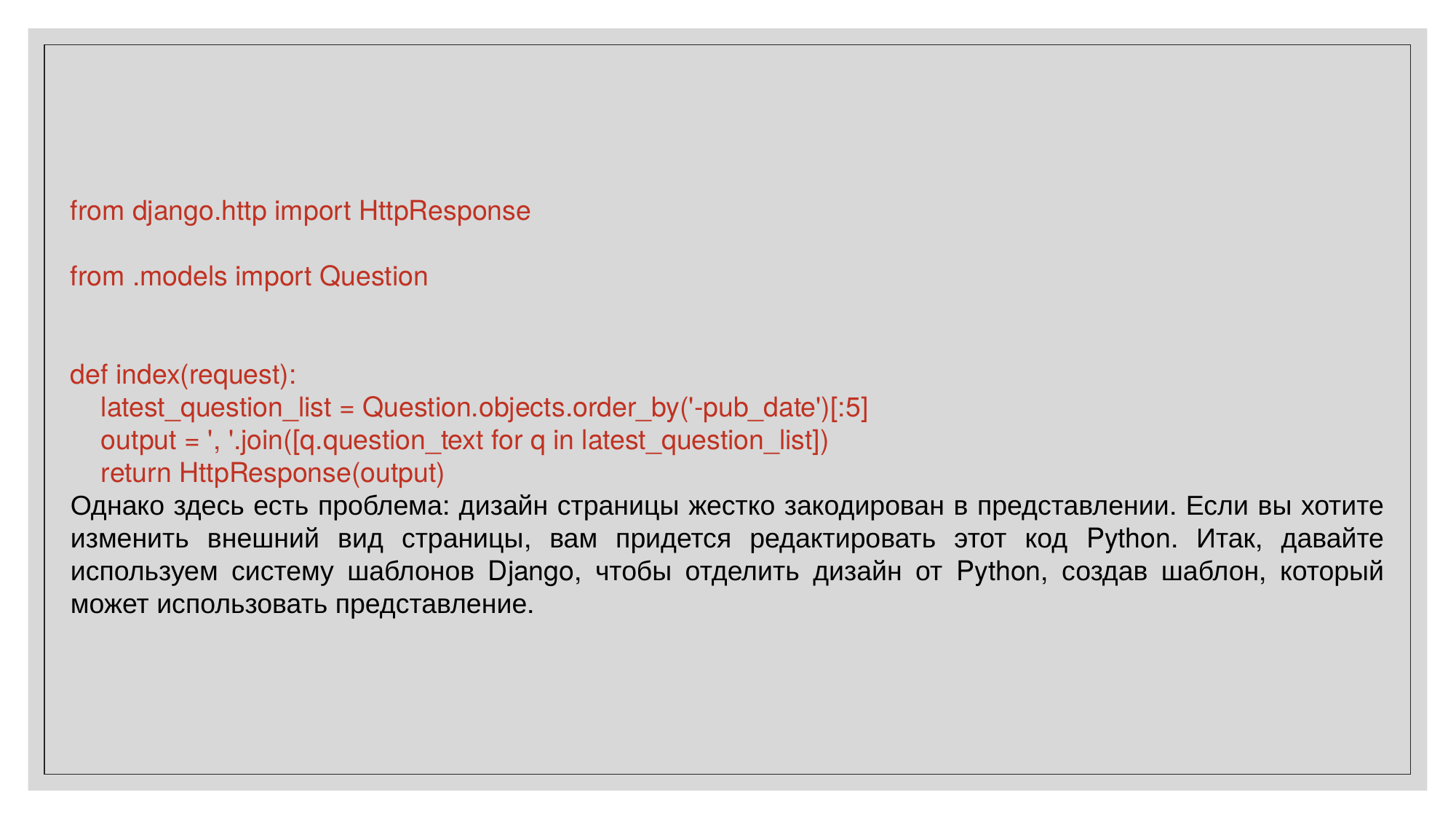

from django.http import HttpResponse

from .models import Question

def index(request):
    latest_question_list = Question.objects.order_by('-pub_date')[:5]
    output = ', '.join([q.question_text for q in latest_question_list])
    return HttpResponse(output)
Однако здесь есть проблема: дизайн страницы жестко закодирован в представлении. Если вы хотите изменить внешний вид страницы, вам придется редактировать этот код Python. Итак, давайте используем систему шаблонов Django, чтобы отделить дизайн от Python, создав шаблон, который может использовать представление.